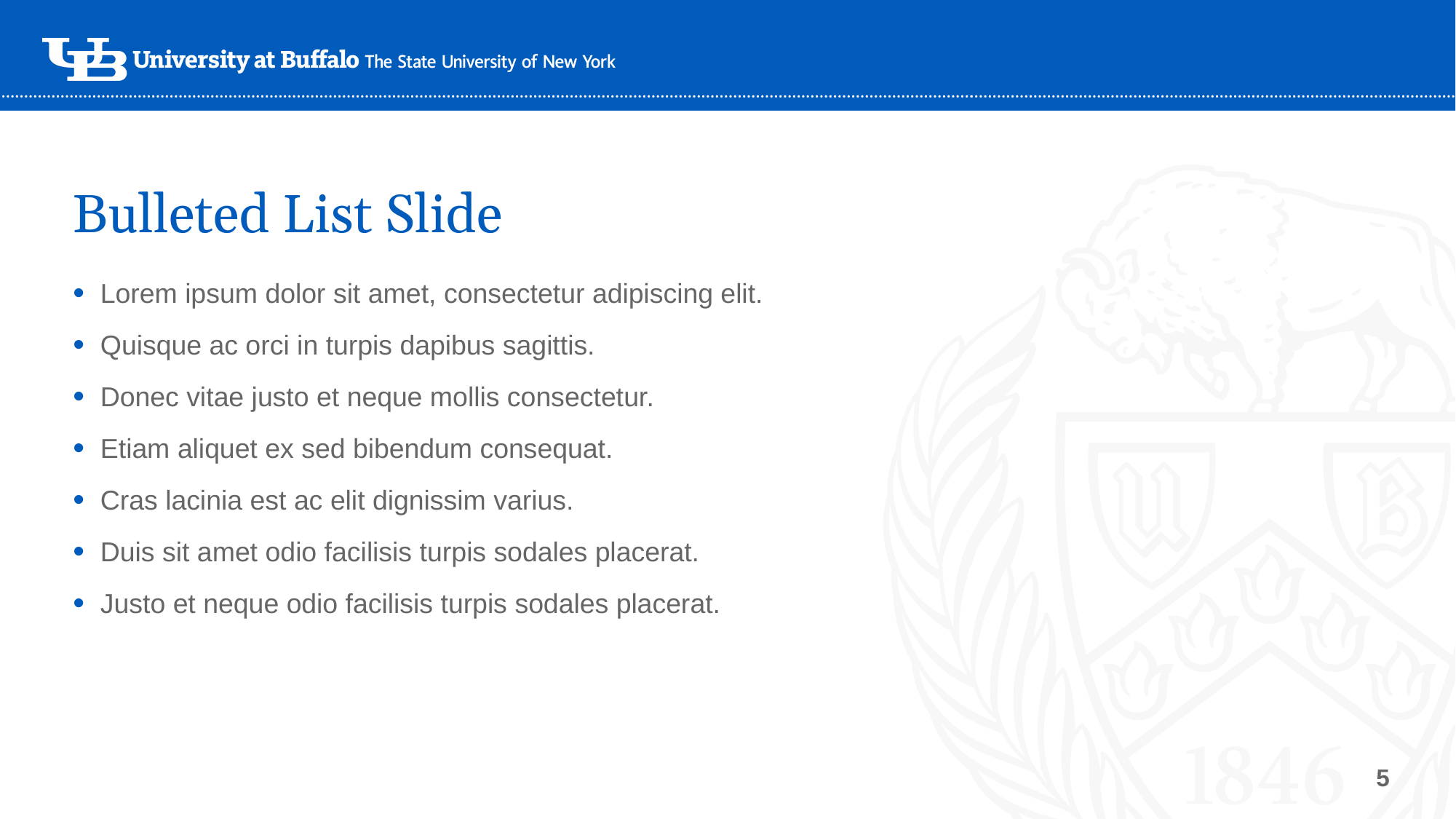

# Bulleted List Slide
Lorem ipsum dolor sit amet, consectetur adipiscing elit.
Quisque ac orci in turpis dapibus sagittis.
Donec vitae justo et neque mollis consectetur.
Etiam aliquet ex sed bibendum consequat.
Cras lacinia est ac elit dignissim varius.
Duis sit amet odio facilisis turpis sodales placerat.
Justo et neque odio facilisis turpis sodales placerat.
5